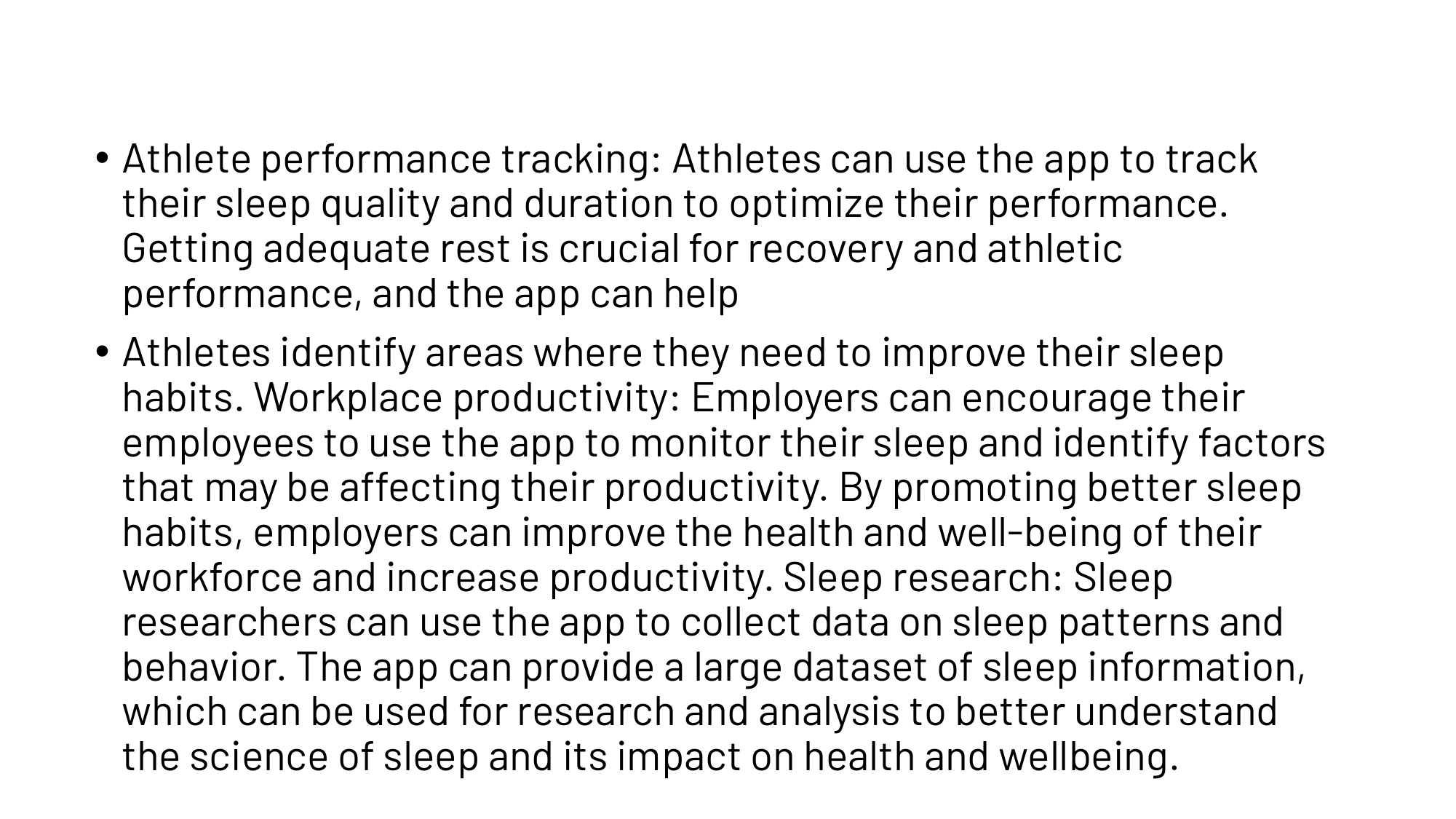

Athlete performance tracking: Athletes can use the app to track their sleep quality and duration to optimize their performance. Getting adequate rest is crucial for recovery and athletic performance, and the app can help
Athletes identify areas where they need to improve their sleep habits. Workplace productivity: Employers can encourage their employees to use the app to monitor their sleep and identify factors that may be affecting their productivity. By promoting better sleep habits, employers can improve the health and well-being of their workforce and increase productivity. Sleep research: Sleep researchers can use the app to collect data on sleep patterns and behavior. The app can provide a large dataset of sleep information, which can be used for research and analysis to better understand the science of sleep and its impact on health and wellbeing.